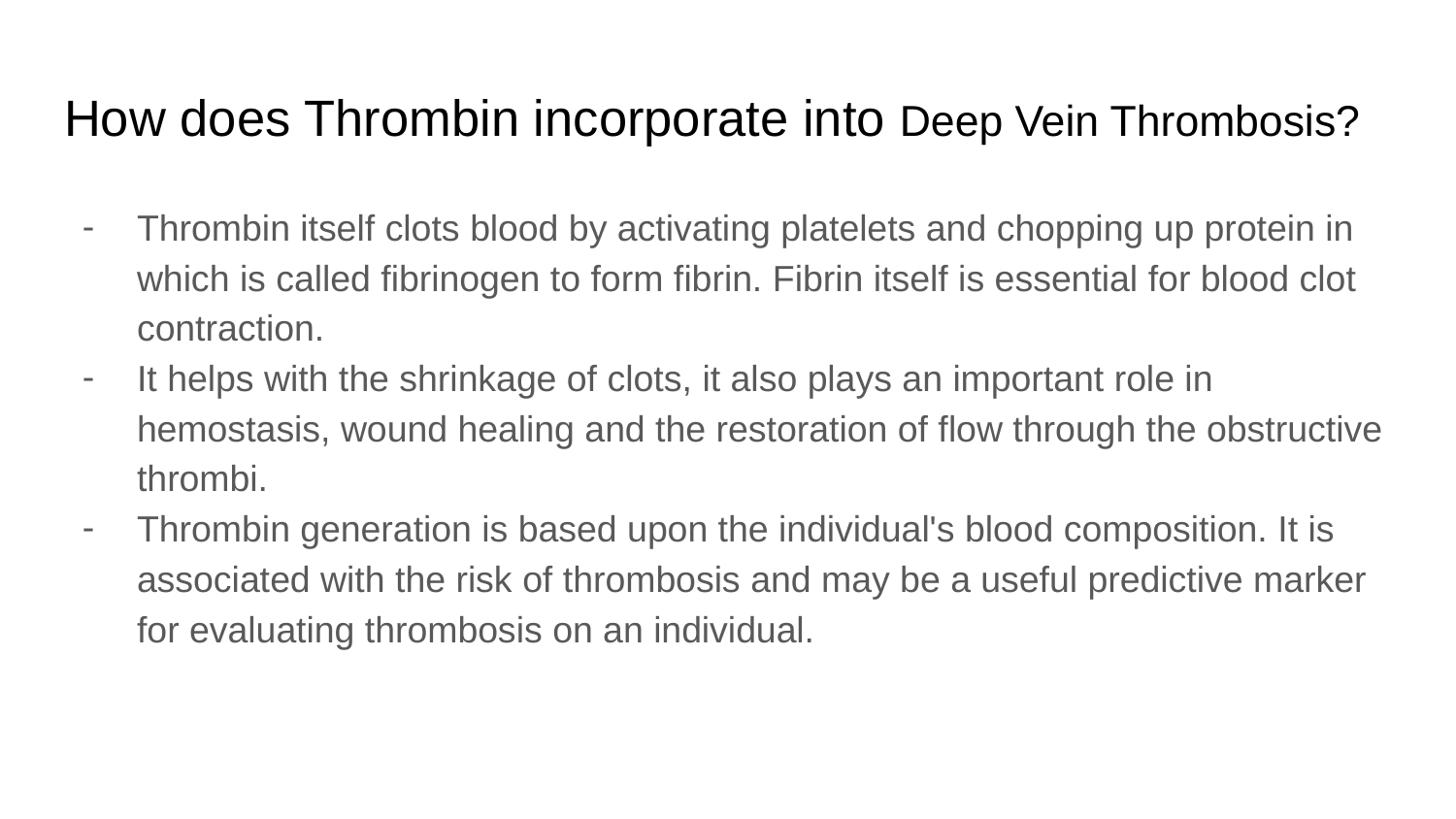

# How does Thrombin incorporate into Deep Vein Thrombosis?
Thrombin itself clots blood by activating platelets and chopping up protein in which is called fibrinogen to form fibrin. Fibrin itself is essential for blood clot contraction.
It helps with the shrinkage of clots, it also plays an important role in hemostasis, wound healing and the restoration of flow through the obstructive thrombi.
Thrombin generation is based upon the individual's blood composition. It is associated with the risk of thrombosis and may be a useful predictive marker for evaluating thrombosis on an individual.